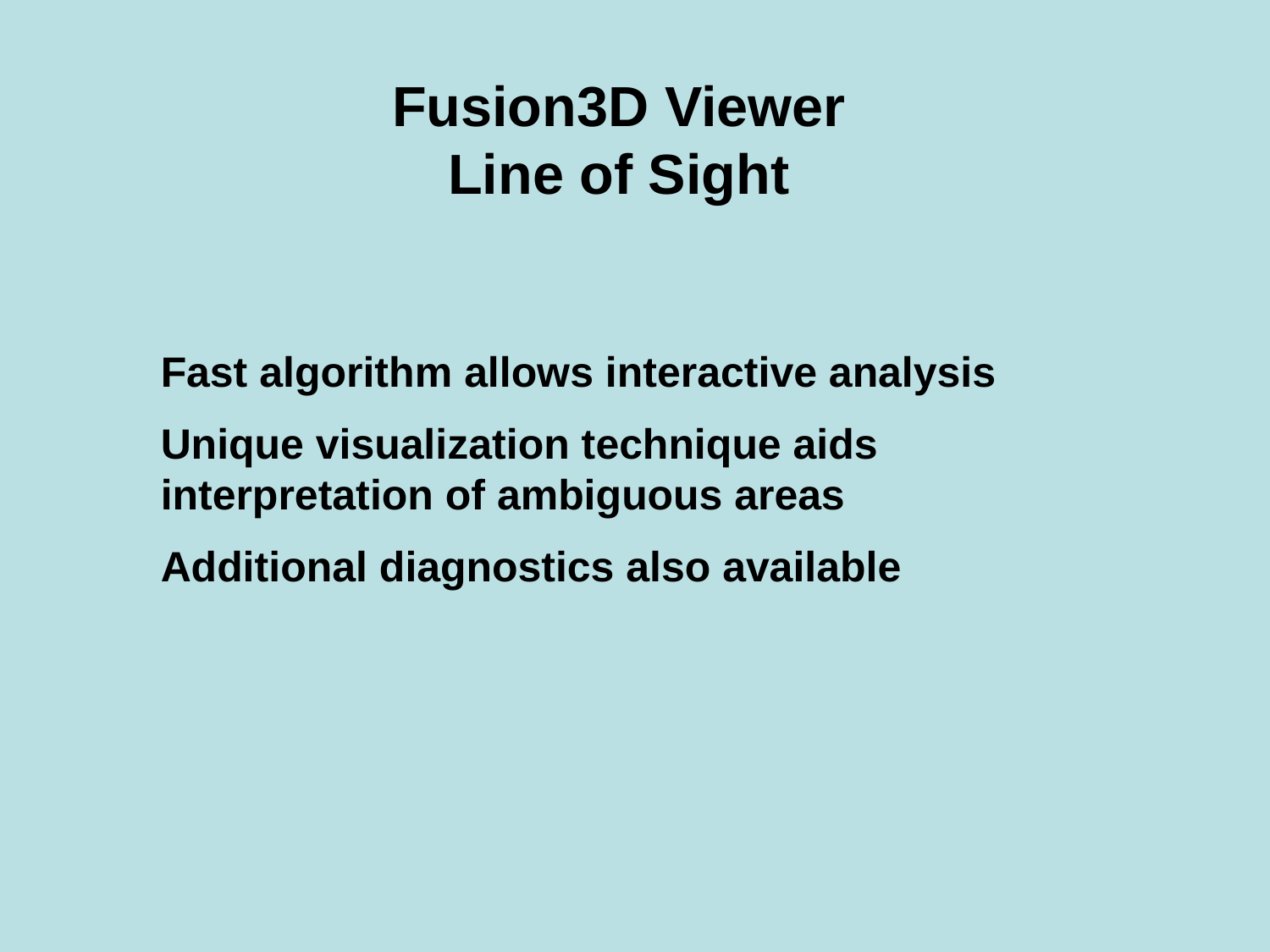

# Fusion3D Viewer Line of Sight
Fast algorithm allows interactive analysis
Unique visualization technique aids interpretation of ambiguous areas
Additional diagnostics also available